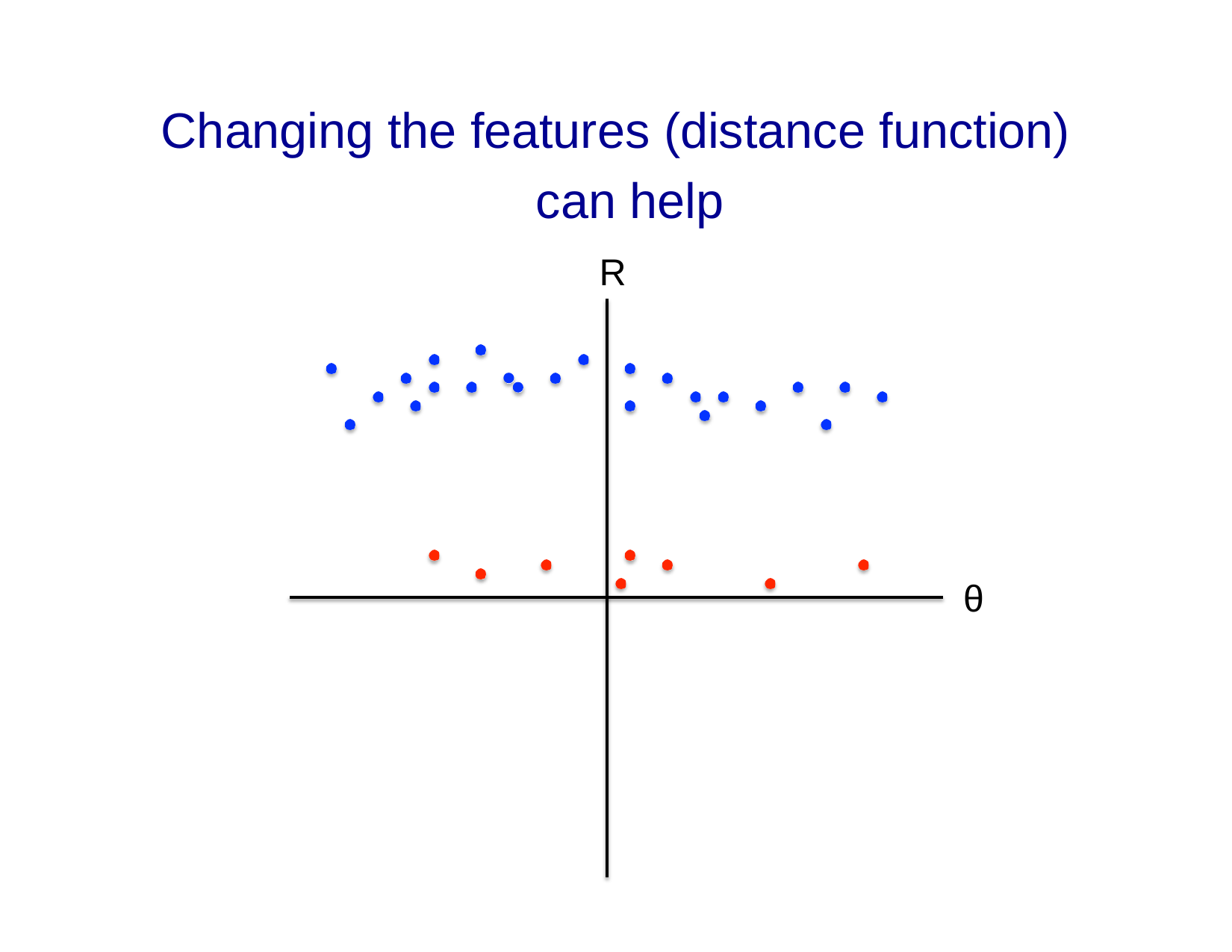

# Changing the features (distance function)  can help
R

θ